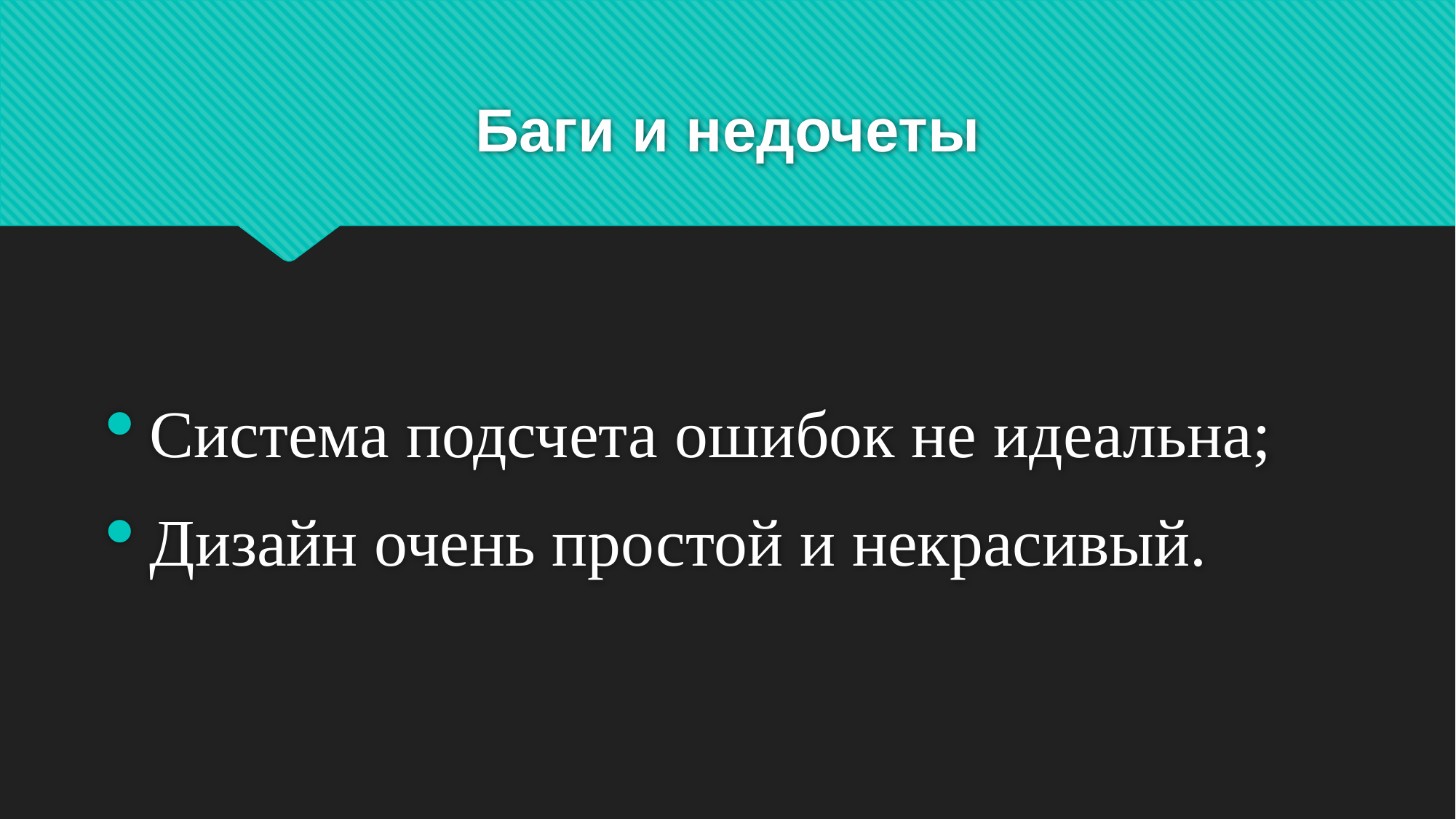

# Баги и недочеты
Система подсчета ошибок не идеальна;
Дизайн очень простой и некрасивый.